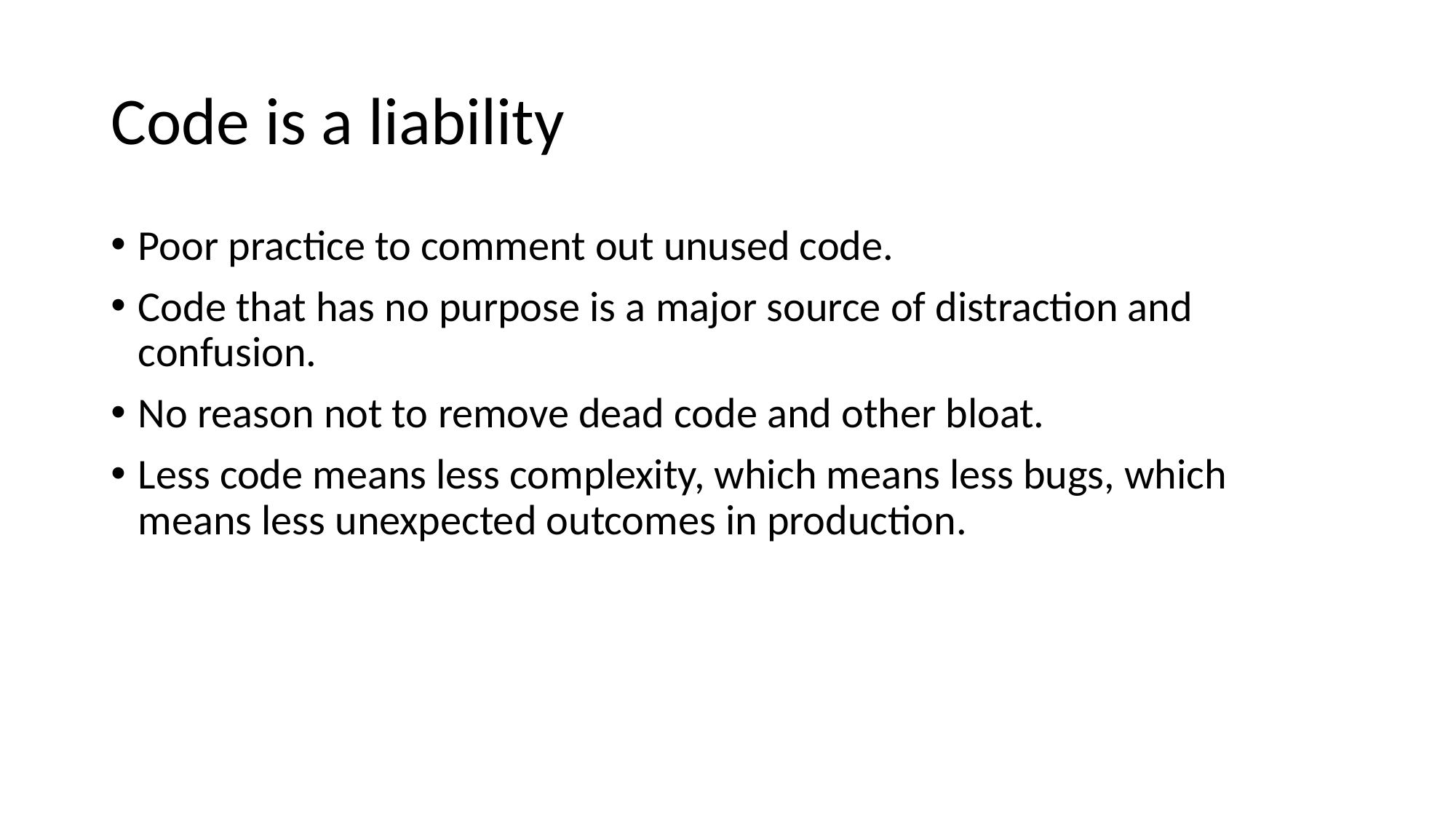

# Code is a liability
Poor practice to comment out unused code.
Code that has no purpose is a major source of distraction and confusion.
No reason not to remove dead code and other bloat.
Less code means less complexity, which means less bugs, which means less unexpected outcomes in production.